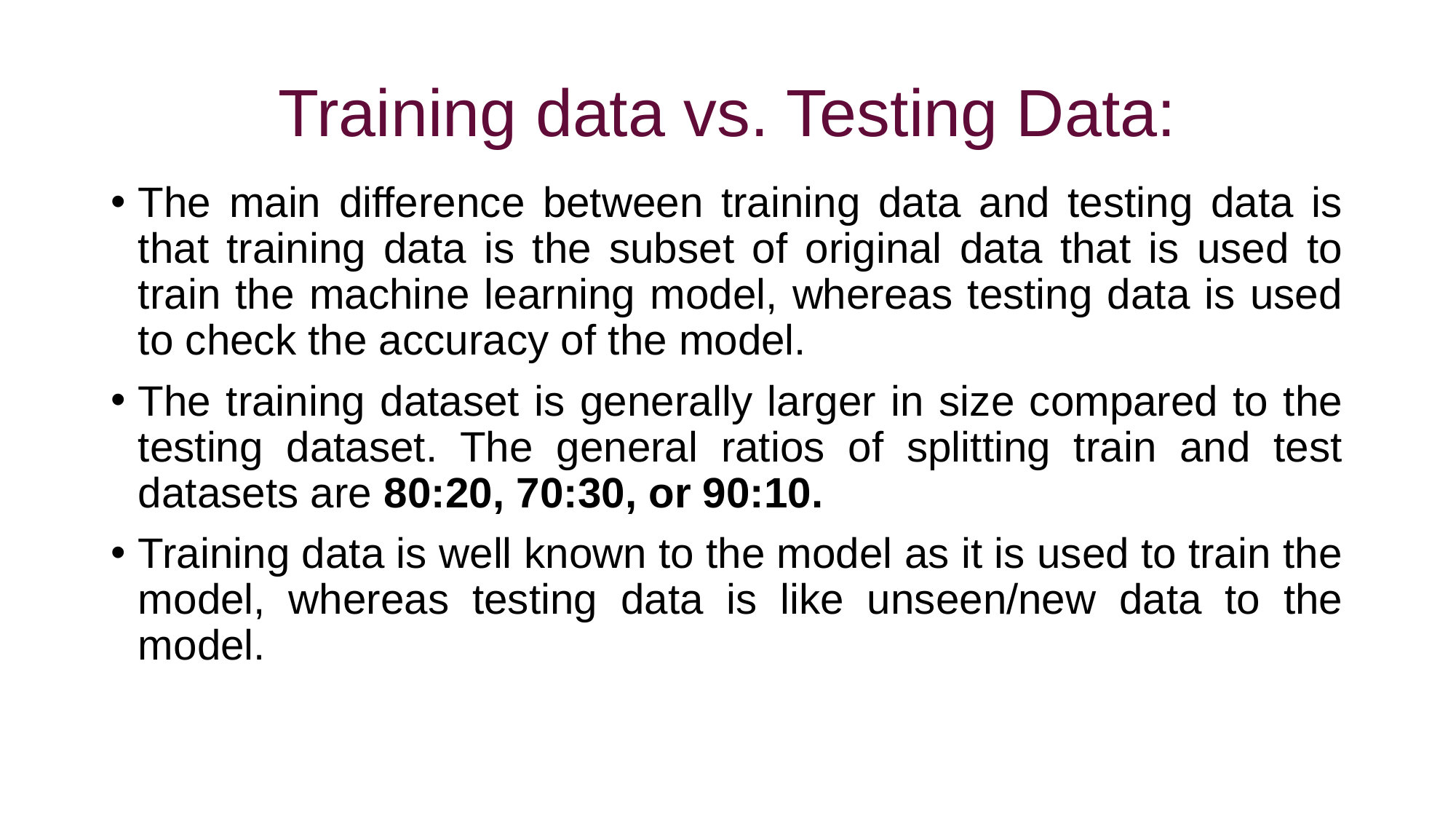

# Training data vs. Testing Data:
The main difference between training data and testing data is that training data is the subset of original data that is used to train the machine learning model, whereas testing data is used to check the accuracy of the model.
The training dataset is generally larger in size compared to the testing dataset. The general ratios of splitting train and test datasets are 80:20, 70:30, or 90:10.
Training data is well known to the model as it is used to train the model, whereas testing data is like unseen/new data to the model.